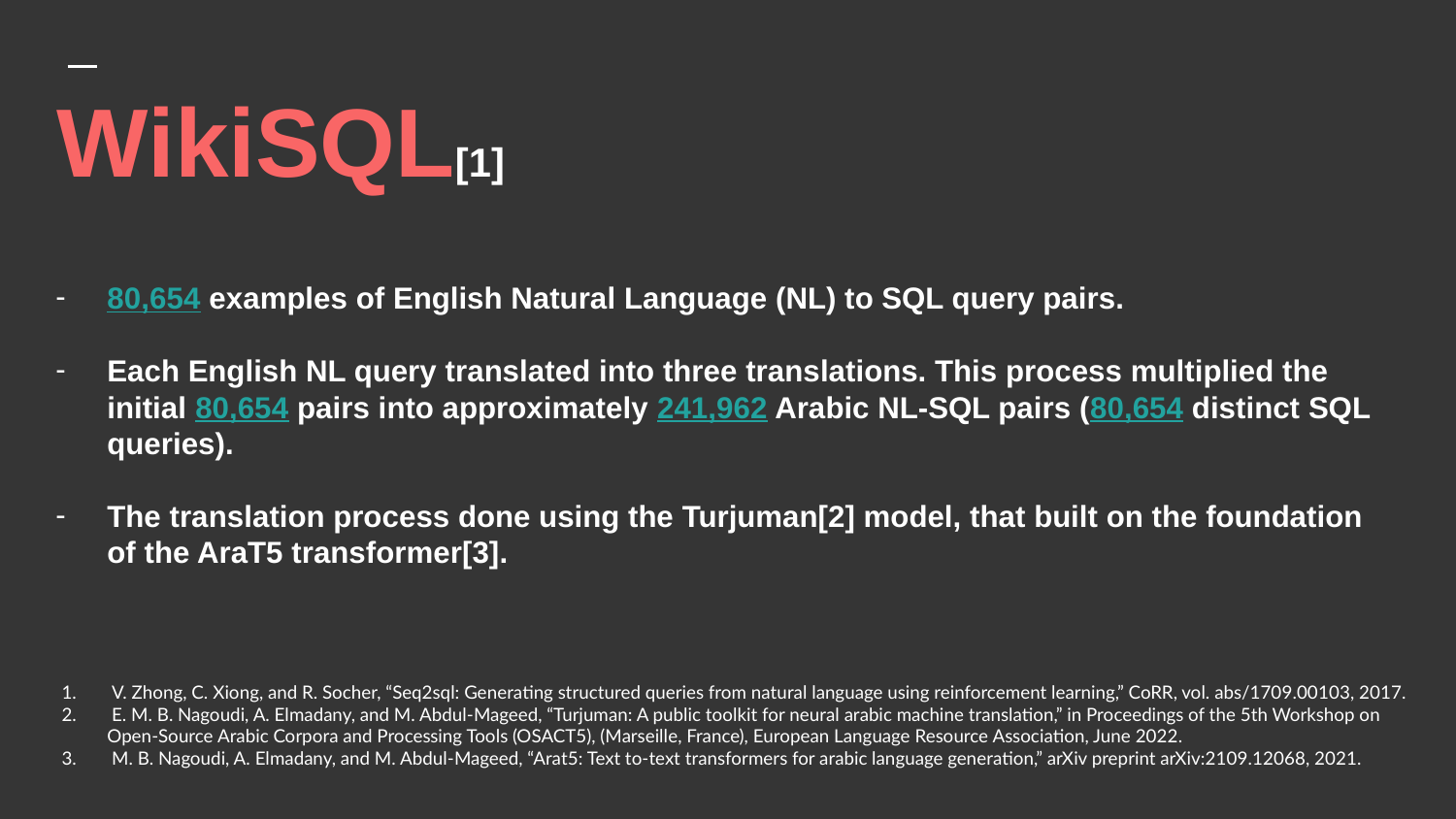

# WikiSQL[1]
80,654 examples of English Natural Language (NL) to SQL query pairs.

Each English NL query translated into three translations. This process multiplied the initial 80,654 pairs into approximately 241,962 Arabic NL-SQL pairs (80,654 distinct SQL queries).

The translation process done using the Turjuman[2] model, that built on the foundation of the AraT5 transformer[3].

 V. Zhong, C. Xiong, and R. Socher, “Seq2sql: Generating structured queries from natural language using reinforcement learning,” CoRR, vol. abs/1709.00103, 2017.
 E. M. B. Nagoudi, A. Elmadany, and M. Abdul-Mageed, “Turjuman: A public toolkit for neural arabic machine translation,” in Proceedings of the 5th Workshop on Open-Source Arabic Corpora and Processing Tools (OSACT5), (Marseille, France), European Language Resource Association, June 2022.
 M. B. Nagoudi, A. Elmadany, and M. Abdul-Mageed, “Arat5: Text to-text transformers for arabic language generation,” arXiv preprint arXiv:2109.12068, 2021.